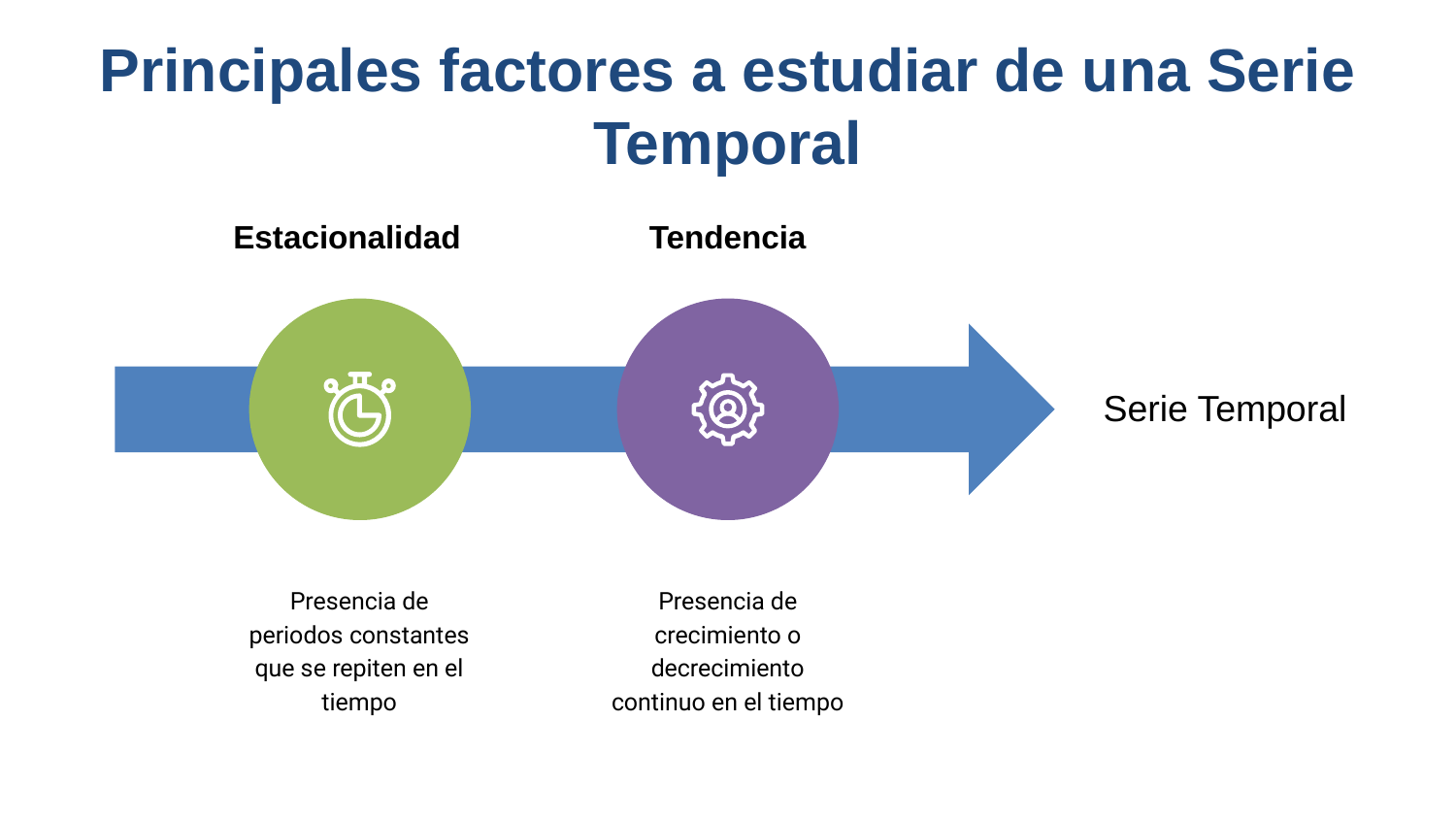

Principales factores a estudiar de una Serie Temporal
Estacionalidad
Tendencia

Serie Temporal
Presencia de periodos constantes que se repiten en el tiempo
Presencia de crecimiento o decrecimiento continuo en el tiempo